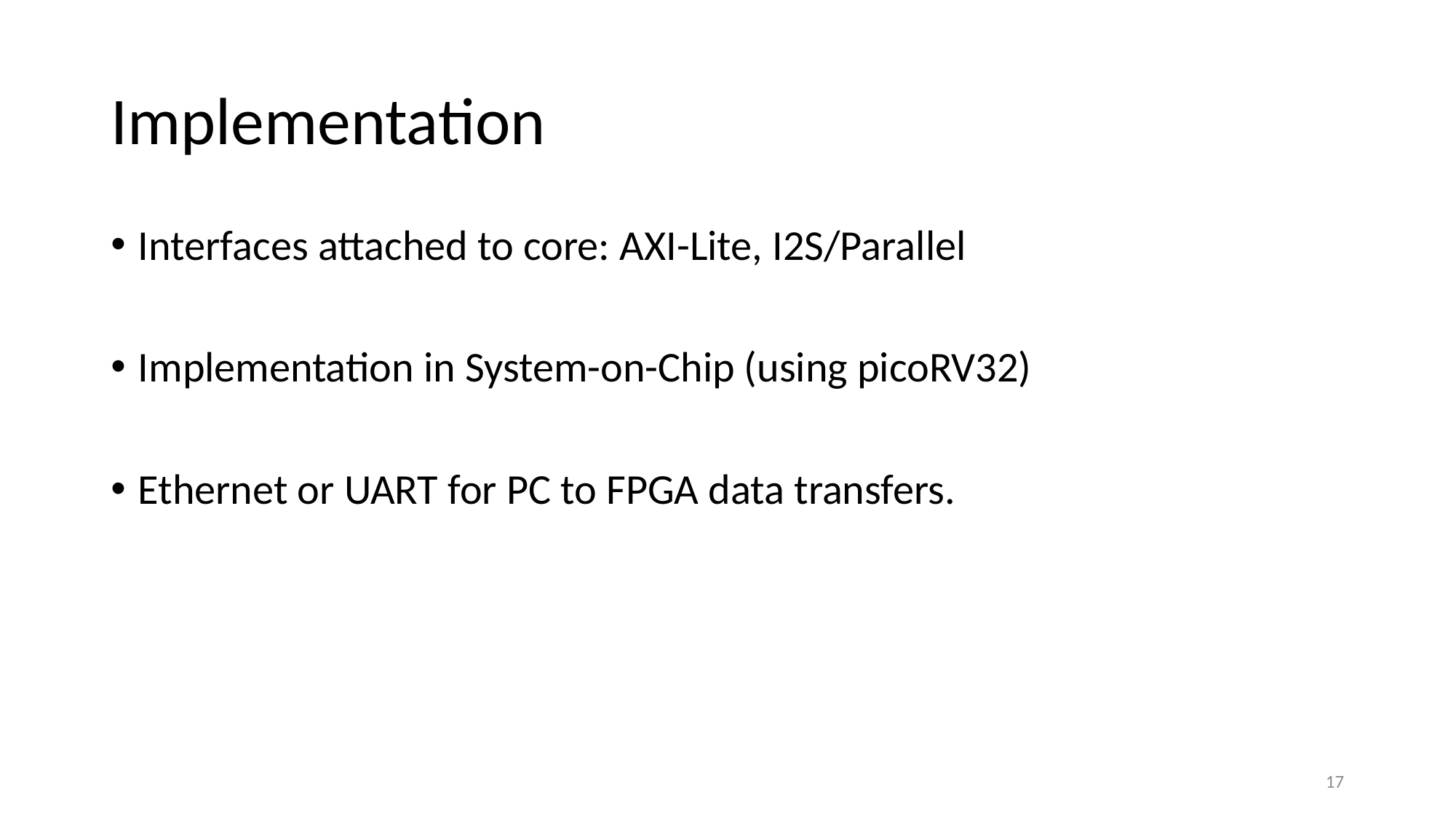

# Implementation
Interfaces attached to core: AXI-Lite, I2S/Parallel

Implementation in System-on-Chip (using picoRV32)

Ethernet or UART for PC to FPGA data transfers.
17